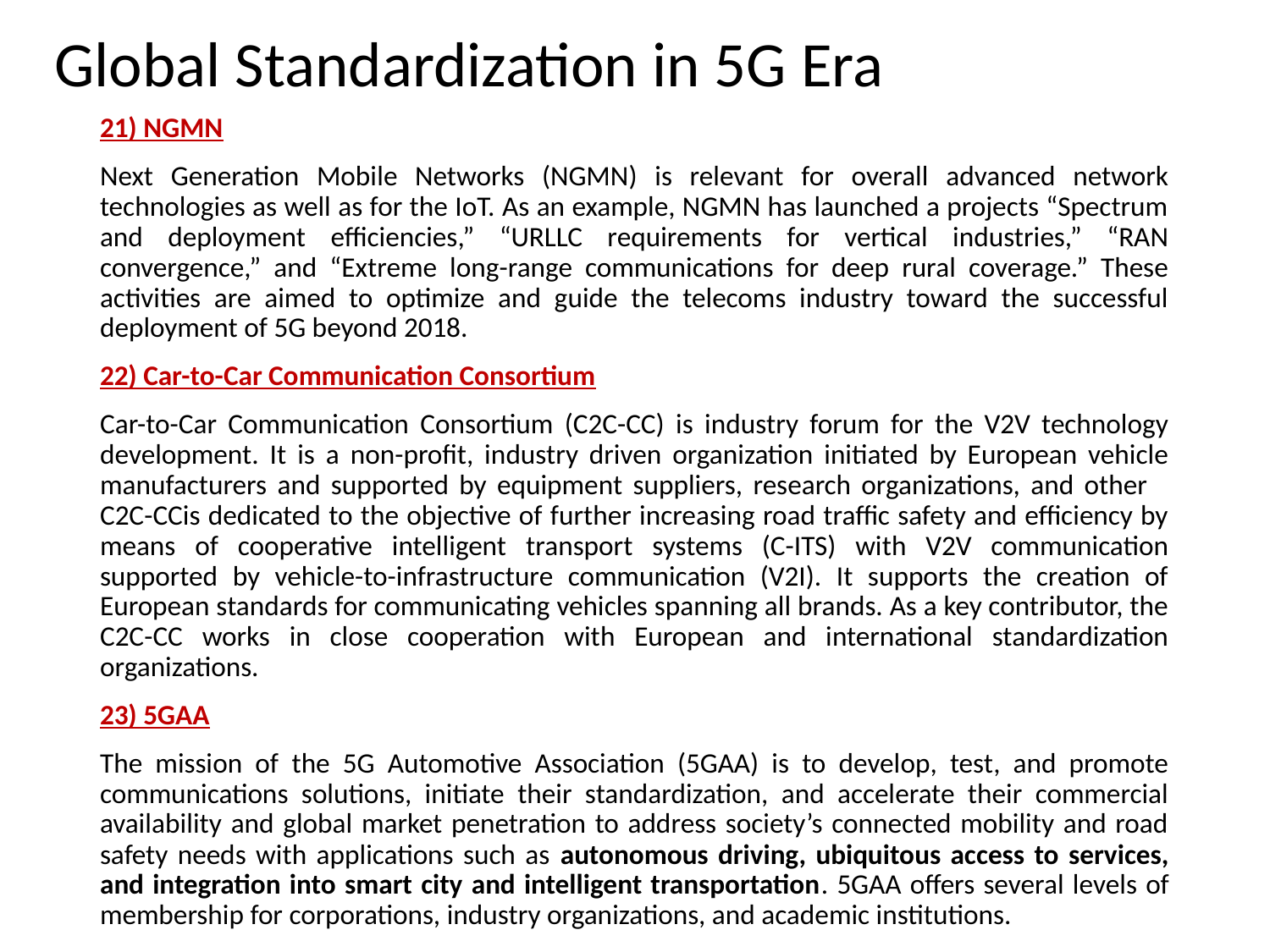

# Global Standardization in 5G Era
21) NGMN
Next Generation Mobile Networks (NGMN) is relevant for overall advanced network technologies as well as for the IoT. As an example, NGMN has launched a projects “Spectrum and deployment efficiencies,” “URLLC requirements for vertical industries,” “RAN convergence,” and “Extreme long-range communications for deep rural coverage.” These activities are aimed to optimize and guide the telecoms industry toward the successful deployment of 5G beyond 2018.
22) Car-to-Car Communication Consortium
Car-to-Car Communication Consortium (C2C-CC) is industry forum for the V2V technology development. It is a non-profit, industry driven organization initiated by European vehicle manufacturers and supported by equipment suppliers, research organizations, and other   C2C-CCis dedicated to the objective of further increasing road traffic safety and efficiency by means of cooperative intelligent transport systems (C-ITS) with V2V communication supported by vehicle-to-infrastructure communication (V2I). It supports the creation of European standards for communicating vehicles spanning all brands. As a key contributor, the C2C-CC works in close cooperation with European and international standardization organizations.
23) 5GAA
The mission of the 5G Automotive Association (5GAA) is to develop, test, and promote communications solutions, initiate their standardization, and accelerate their commercial availability and global market penetration to address society’s connected mobility and road safety needs with applications such as autonomous driving, ubiquitous access to services, and integration into smart city and intelligent transportation. 5GAA offers several levels of membership for corporations, industry organizations, and academic institutions.